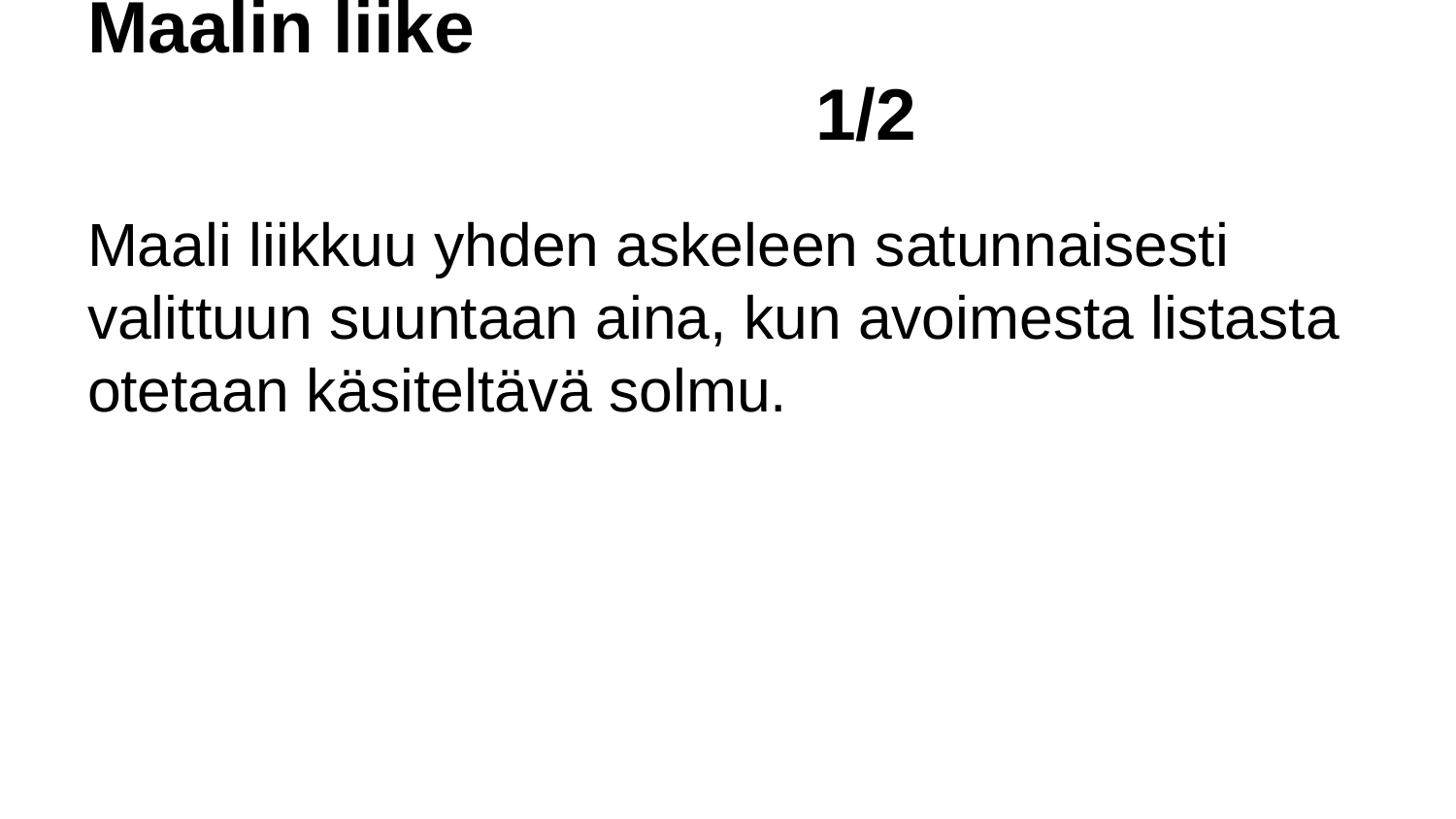

# Maalin liike 											1/2
Maali liikkuu yhden askeleen satunnaisesti valittuun suuntaan aina, kun avoimesta listasta otetaan käsiteltävä solmu.